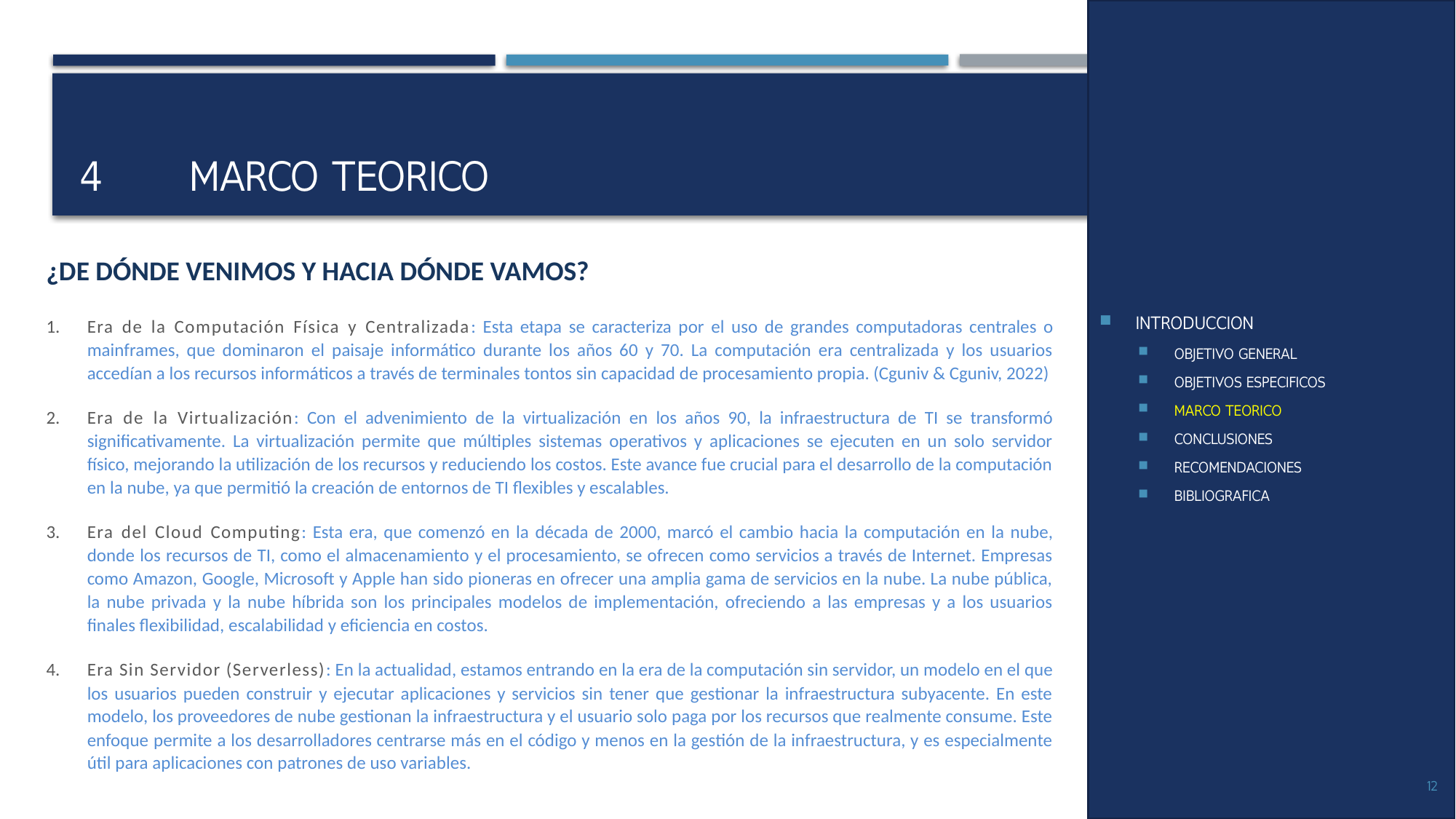

INTRODUCCION
OBJETIVO GENERAL
OBJETIVOS ESPECIFICOS
MARCO TEORICO
CONCLUSIONES
RECOMENDACIONES
BIBLIOGRAFICA
# 4	MARCO TEORICO
¿DE DÓNDE VENIMOS Y HACIA DÓNDE VAMOS?
Era de la Computación Física y Centralizada: Esta etapa se caracteriza por el uso de grandes computadoras centrales o mainframes, que dominaron el paisaje informático durante los años 60 y 70. La computación era centralizada y los usuarios accedían a los recursos informáticos a través de terminales tontos sin capacidad de procesamiento propia. (Cguniv & Cguniv, 2022)
Era de la Virtualización: Con el advenimiento de la virtualización en los años 90, la infraestructura de TI se transformó significativamente. La virtualización permite que múltiples sistemas operativos y aplicaciones se ejecuten en un solo servidor físico, mejorando la utilización de los recursos y reduciendo los costos. Este avance fue crucial para el desarrollo de la computación en la nube, ya que permitió la creación de entornos de TI flexibles y escalables.
Era del Cloud Computing: Esta era, que comenzó en la década de 2000, marcó el cambio hacia la computación en la nube, donde los recursos de TI, como el almacenamiento y el procesamiento, se ofrecen como servicios a través de Internet. Empresas como Amazon, Google, Microsoft y Apple han sido pioneras en ofrecer una amplia gama de servicios en la nube. La nube pública, la nube privada y la nube híbrida son los principales modelos de implementación, ofreciendo a las empresas y a los usuarios finales flexibilidad, escalabilidad y eficiencia en costos.
Era Sin Servidor (Serverless): En la actualidad, estamos entrando en la era de la computación sin servidor, un modelo en el que los usuarios pueden construir y ejecutar aplicaciones y servicios sin tener que gestionar la infraestructura subyacente. En este modelo, los proveedores de nube gestionan la infraestructura y el usuario solo paga por los recursos que realmente consume. Este enfoque permite a los desarrolladores centrarse más en el código y menos en la gestión de la infraestructura, y es especialmente útil para aplicaciones con patrones de uso variables.
12